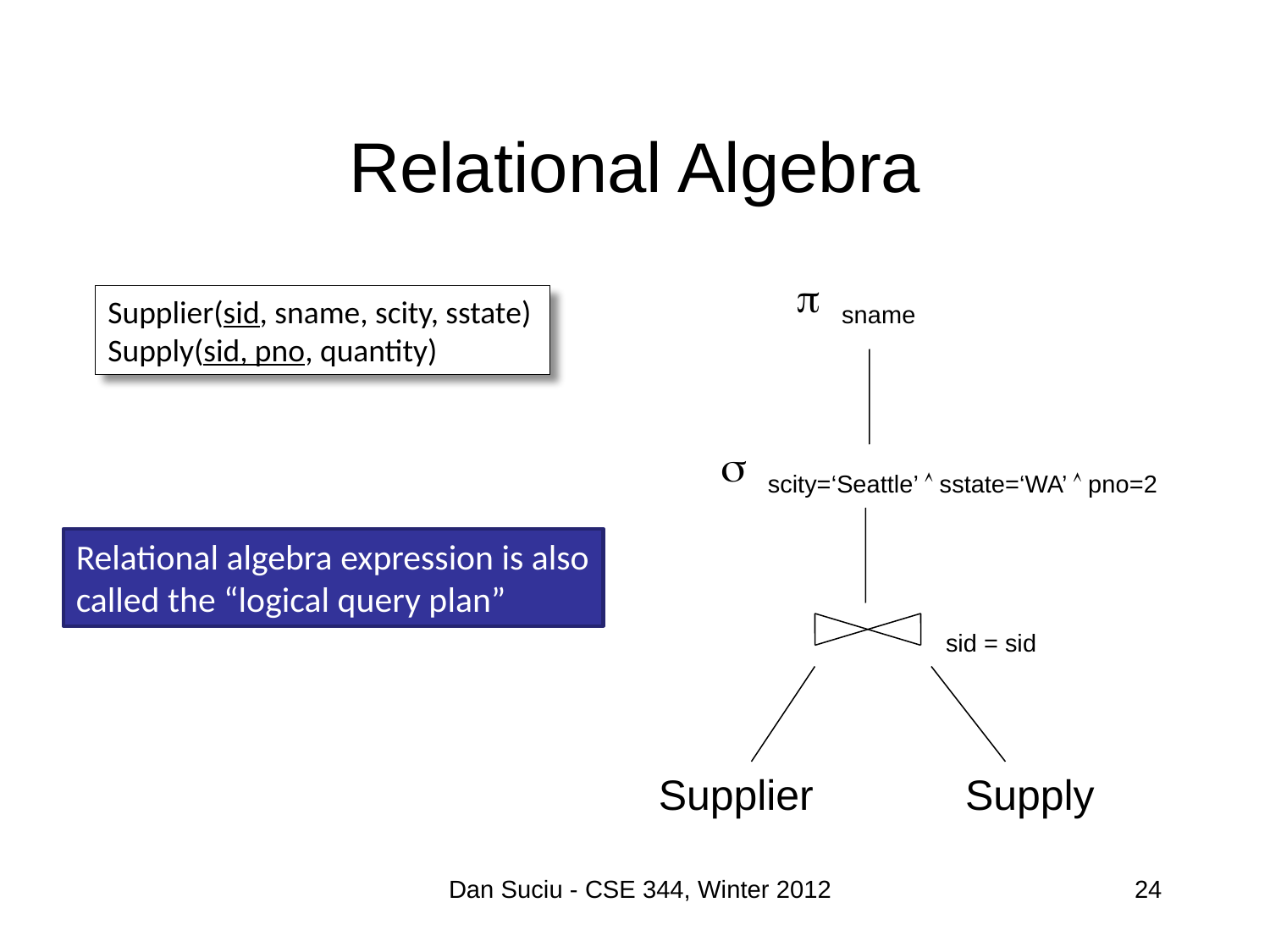

# Relational Algebra
π sname
Supplier(sid, sname, scity, sstate)
Supply(sid, pno, quantity)

σ scity=‘Seattle’ ∧ sstate=‘WA’ ∧ pno=2

Relational algebra expression is also called the “logical query plan”
sid = sid

Supplier
Supply
Dan Suciu - CSE 344, Winter 2012
24